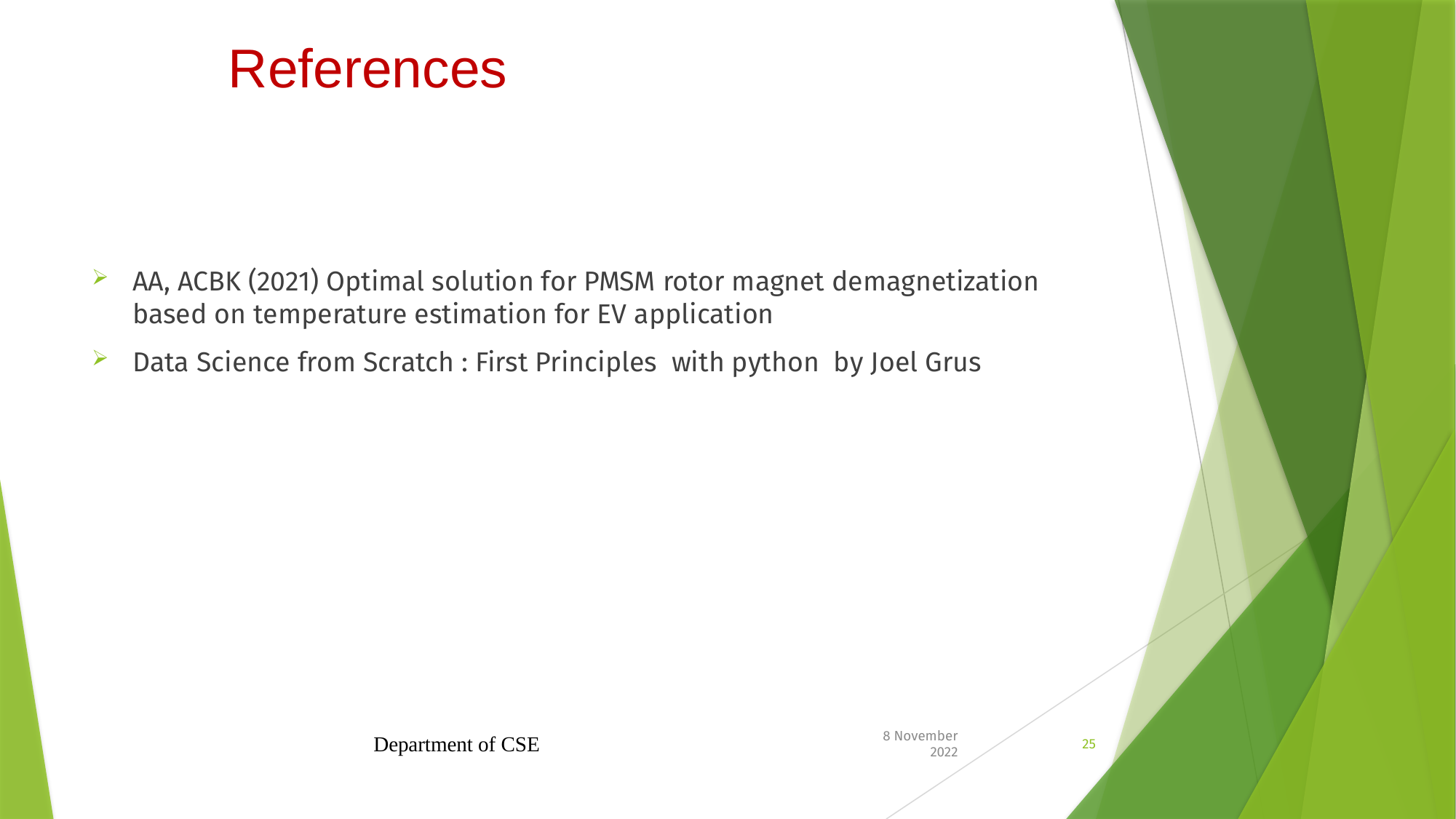

# References
AA, ACBK (2021) Optimal solution for PMSM rotor magnet demagnetization based on temperature estimation for EV application
Data Science from Scratch : First Principles  with python  by Joel Grus
Department of CSE
8 November 2022
25